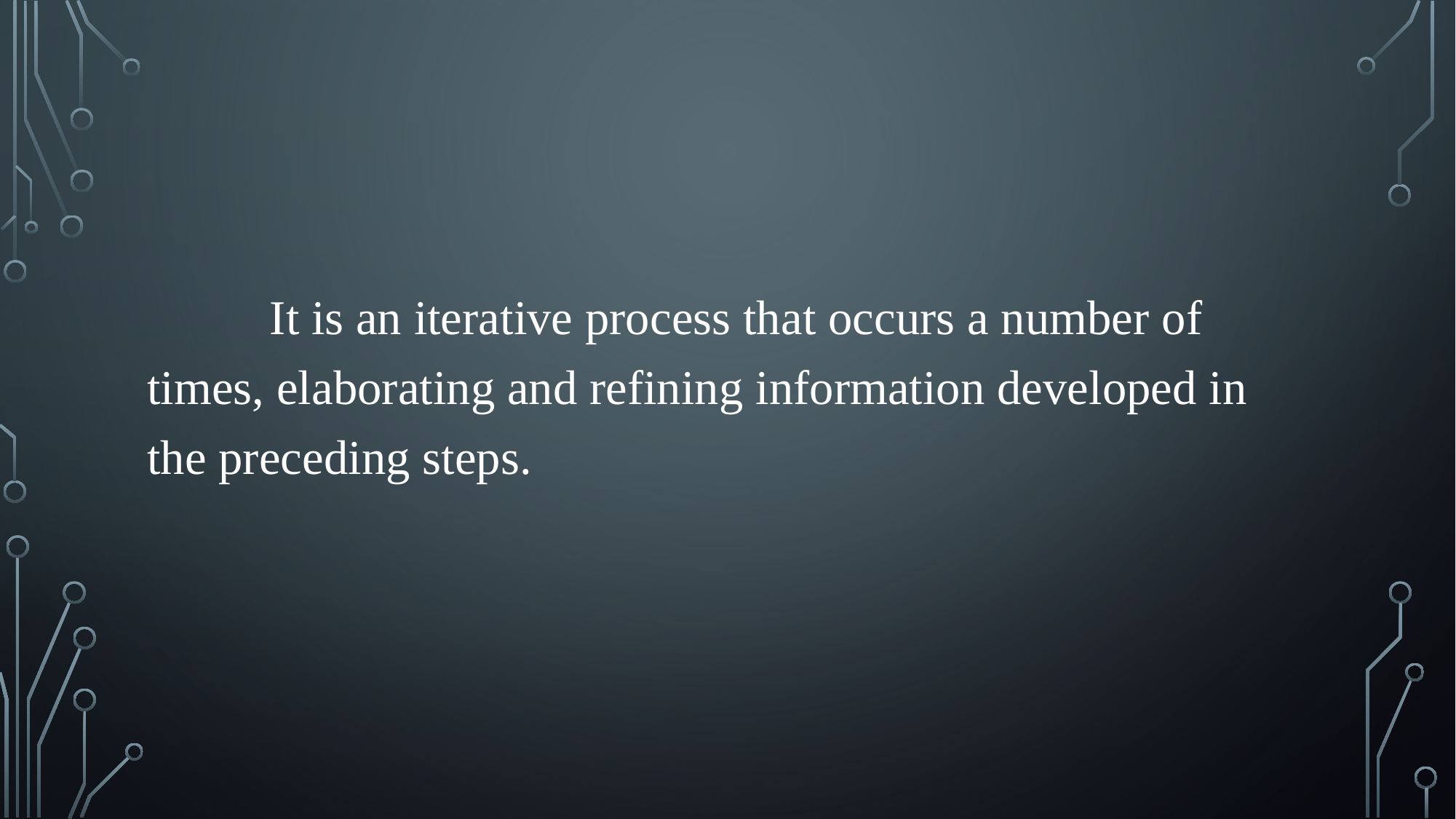

It is an iterative process that occurs a number of times, elaborating and refining information developed in the preceding steps.